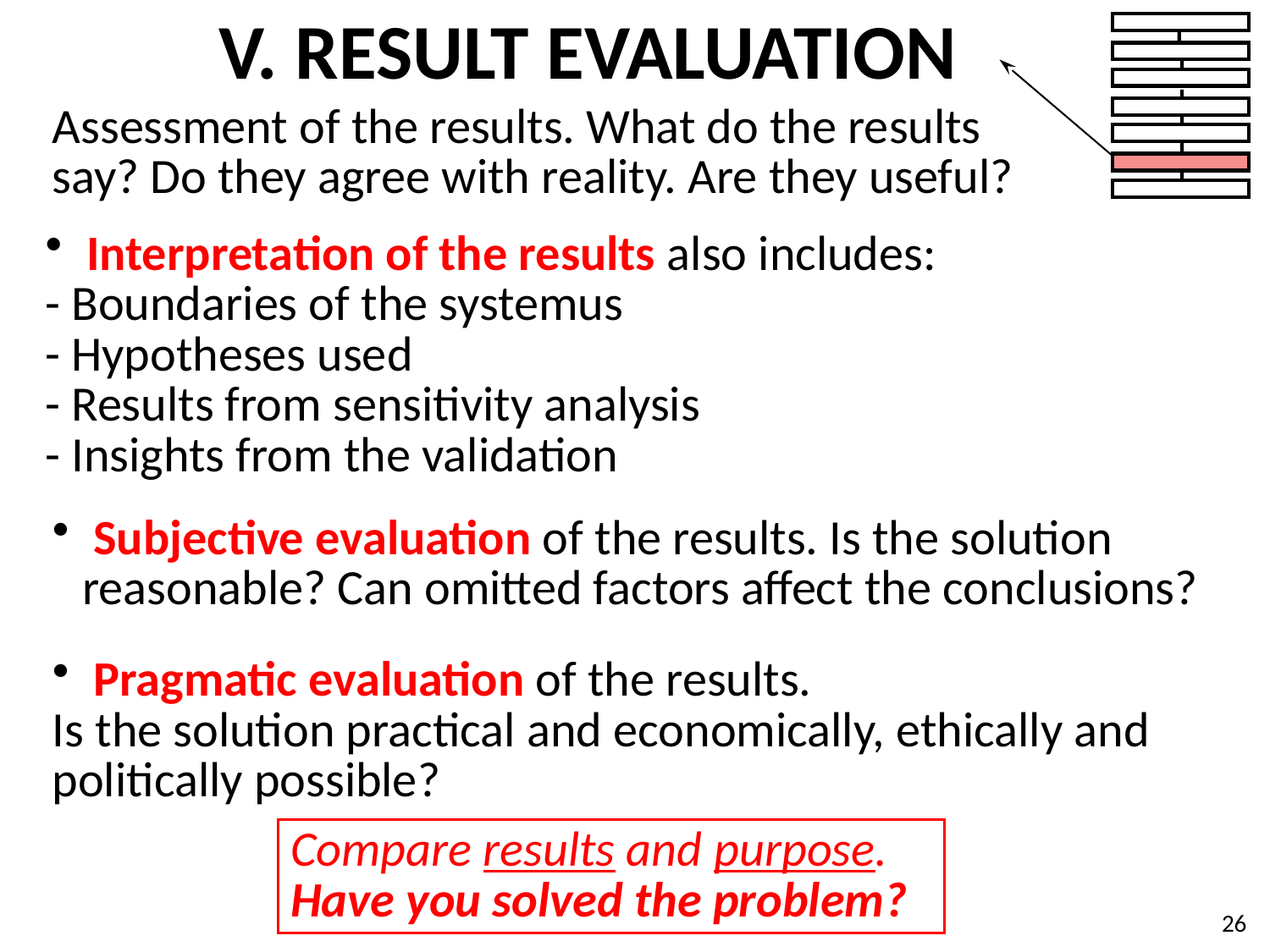

V. RESULT EVALUATION

Assessment of the results. What do the results say? Do they agree with reality. Are they useful?
 Interpretation of the results also includes:
- Boundaries of the systemus
- Hypotheses used
- Results from sensitivity analysis
- Insights from the validation
 Subjective evaluation of the results. Is the solution reasonable? Can omitted factors affect the conclusions?
 Pragmatic evaluation of the results.
Is the solution practical and economically, ethically and politically possible?
Compare results and purpose. Have you solved the problem?
26